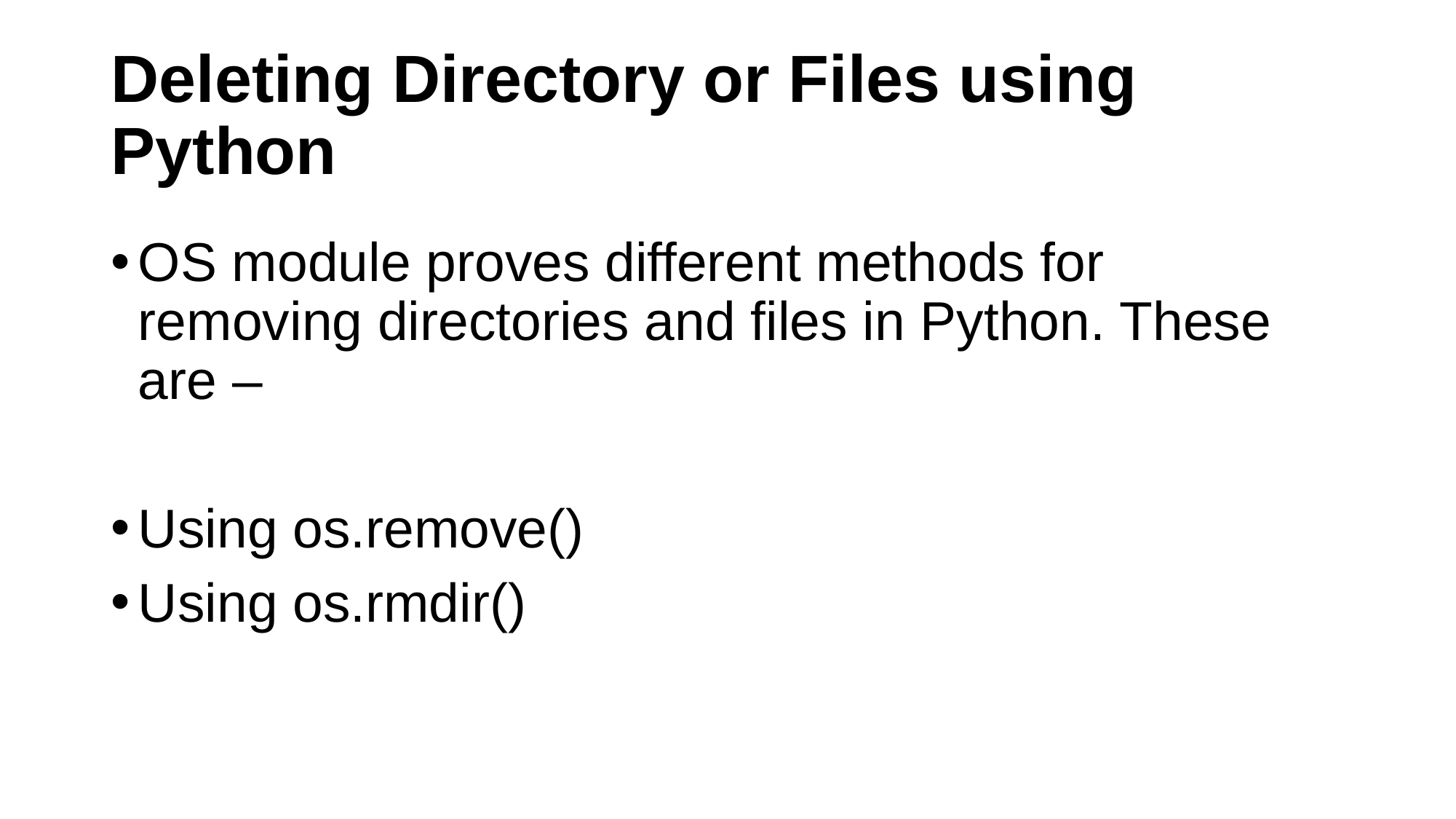

# Deleting Directory or Files using Python
OS module proves different methods for removing directories and files in Python. These are –

Using os.remove()
Using os.rmdir()